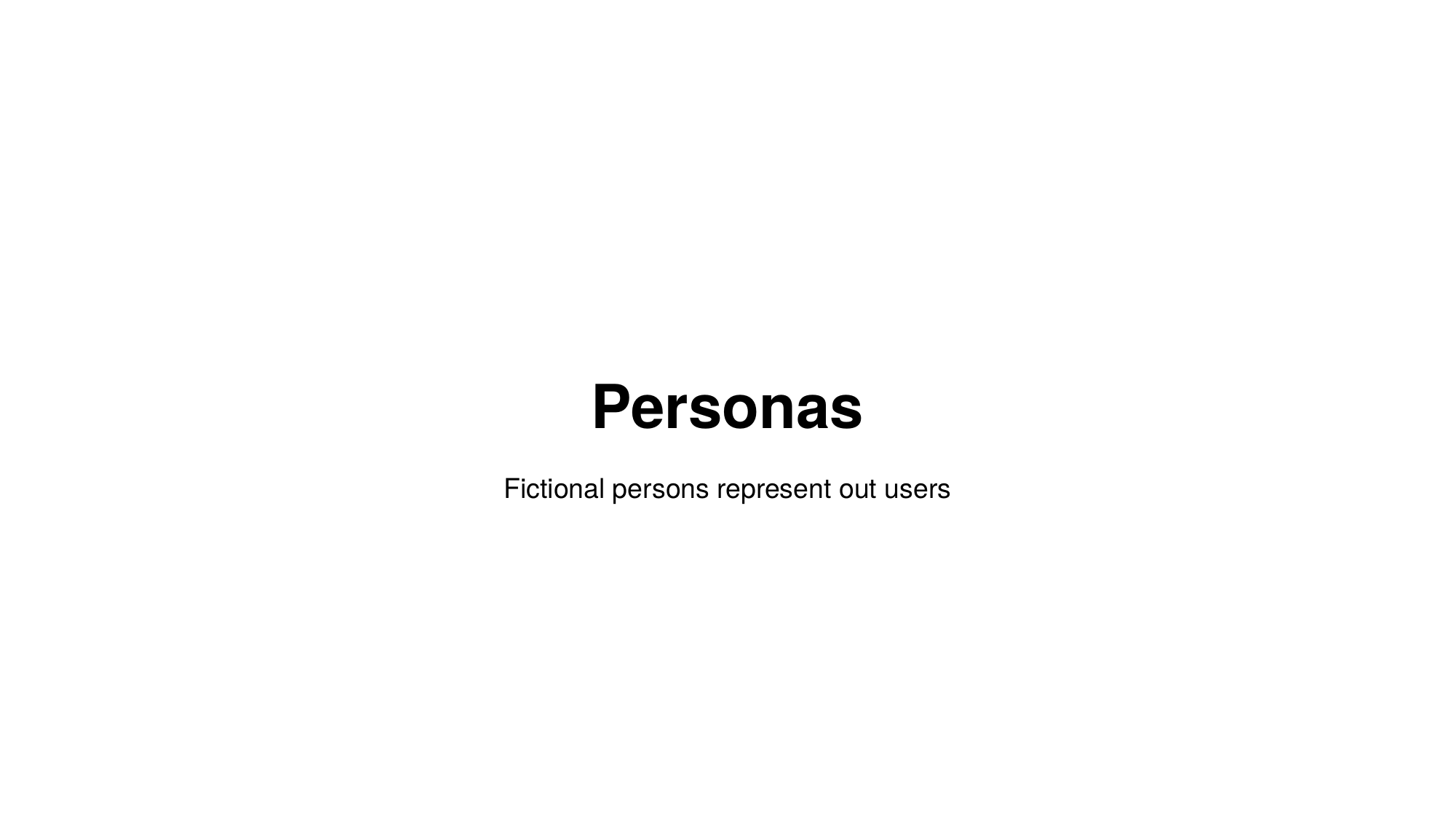

# Personas
Fictional persons represent out users